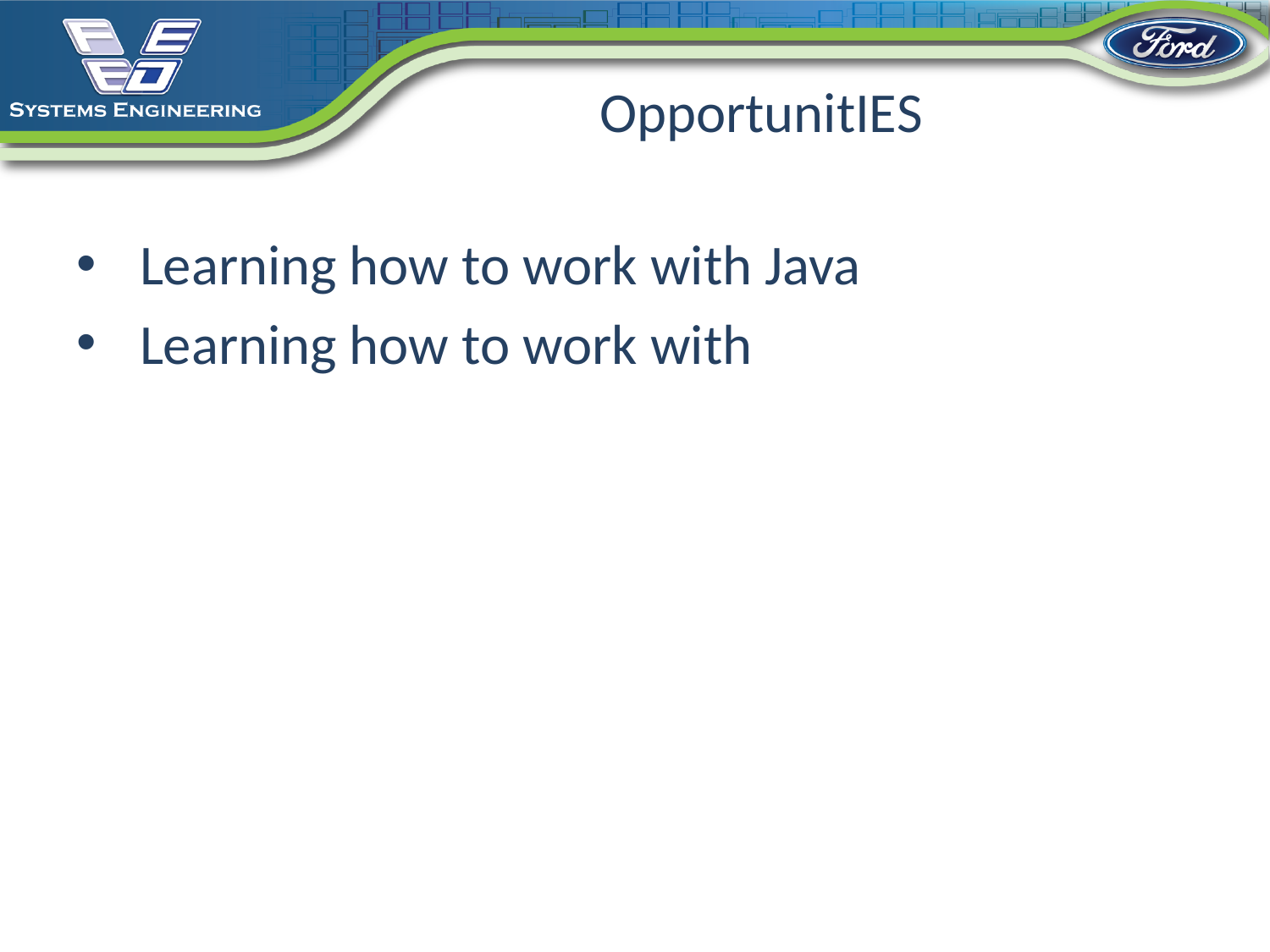

# OpportunitIES
Learning how to work with Java
Learning how to work with